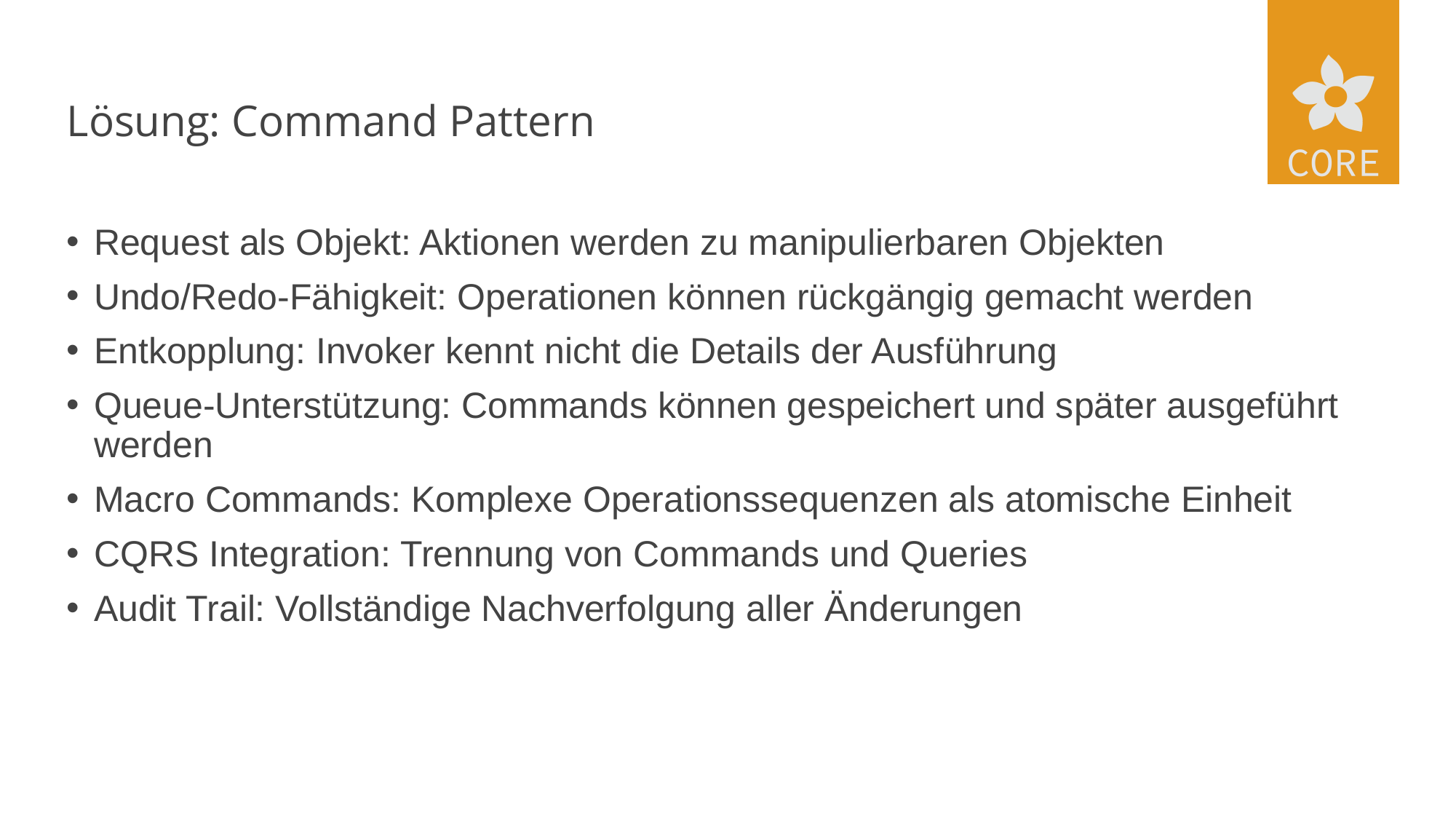

# Lösung: Command Pattern
Request als Objekt: Aktionen werden zu manipulierbaren Objekten
Undo/Redo-Fähigkeit: Operationen können rückgängig gemacht werden
Entkopplung: Invoker kennt nicht die Details der Ausführung
Queue-Unterstützung: Commands können gespeichert und später ausgeführt werden
Macro Commands: Komplexe Operationssequenzen als atomische Einheit
CQRS Integration: Trennung von Commands und Queries
Audit Trail: Vollständige Nachverfolgung aller Änderungen